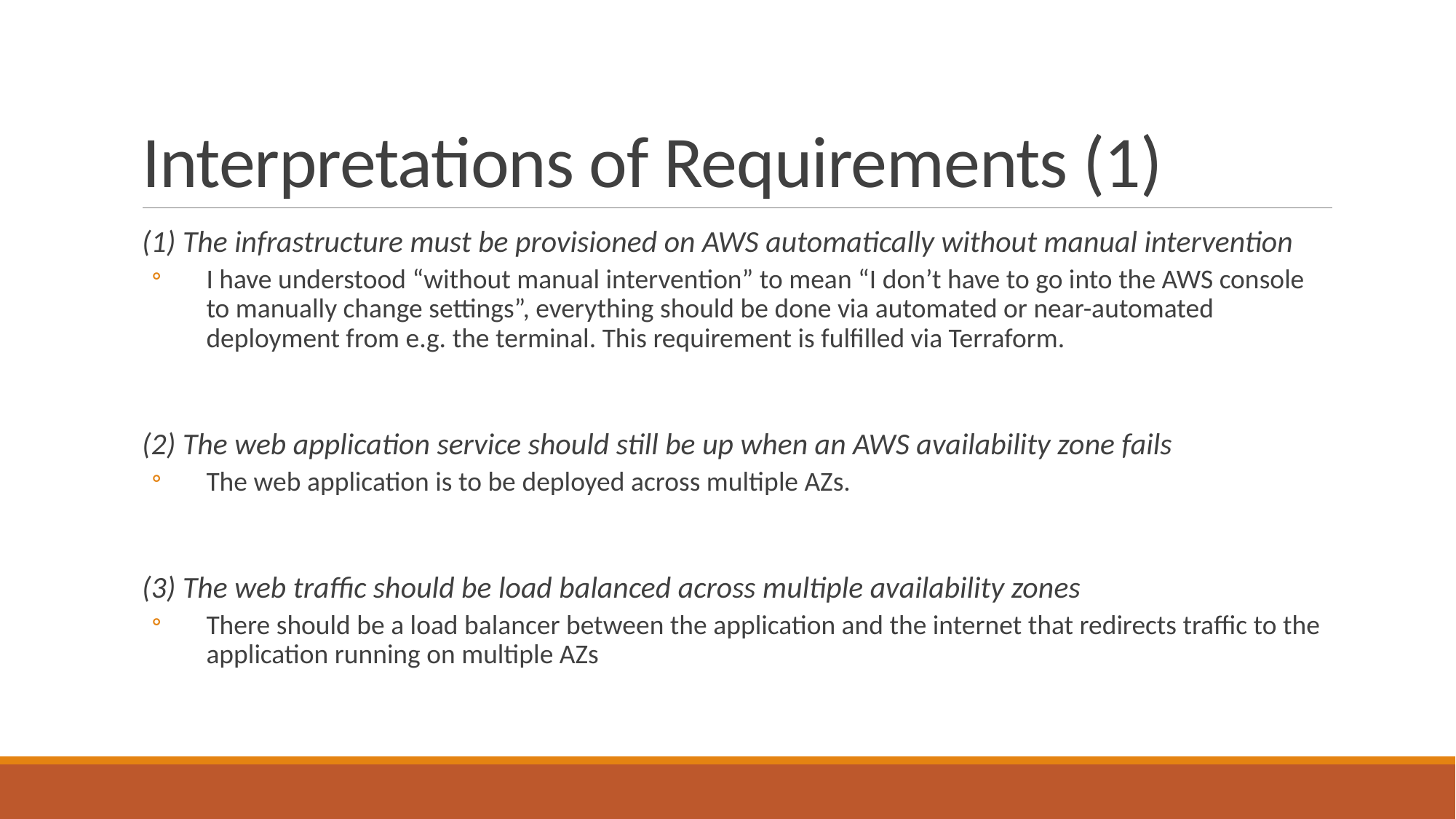

# Interpretations of Requirements (1)
(1) The infrastructure must be provisioned on AWS automatically without manual intervention
I have understood “without manual intervention” to mean “I don’t have to go into the AWS console to manually change settings”, everything should be done via automated or near-automated deployment from e.g. the terminal. This requirement is fulfilled via Terraform.

(2) The web application service should still be up when an AWS availability zone fails
The web application is to be deployed across multiple AZs.

(3) The web traffic should be load balanced across multiple availability zones
There should be a load balancer between the application and the internet that redirects traffic to the application running on multiple AZs